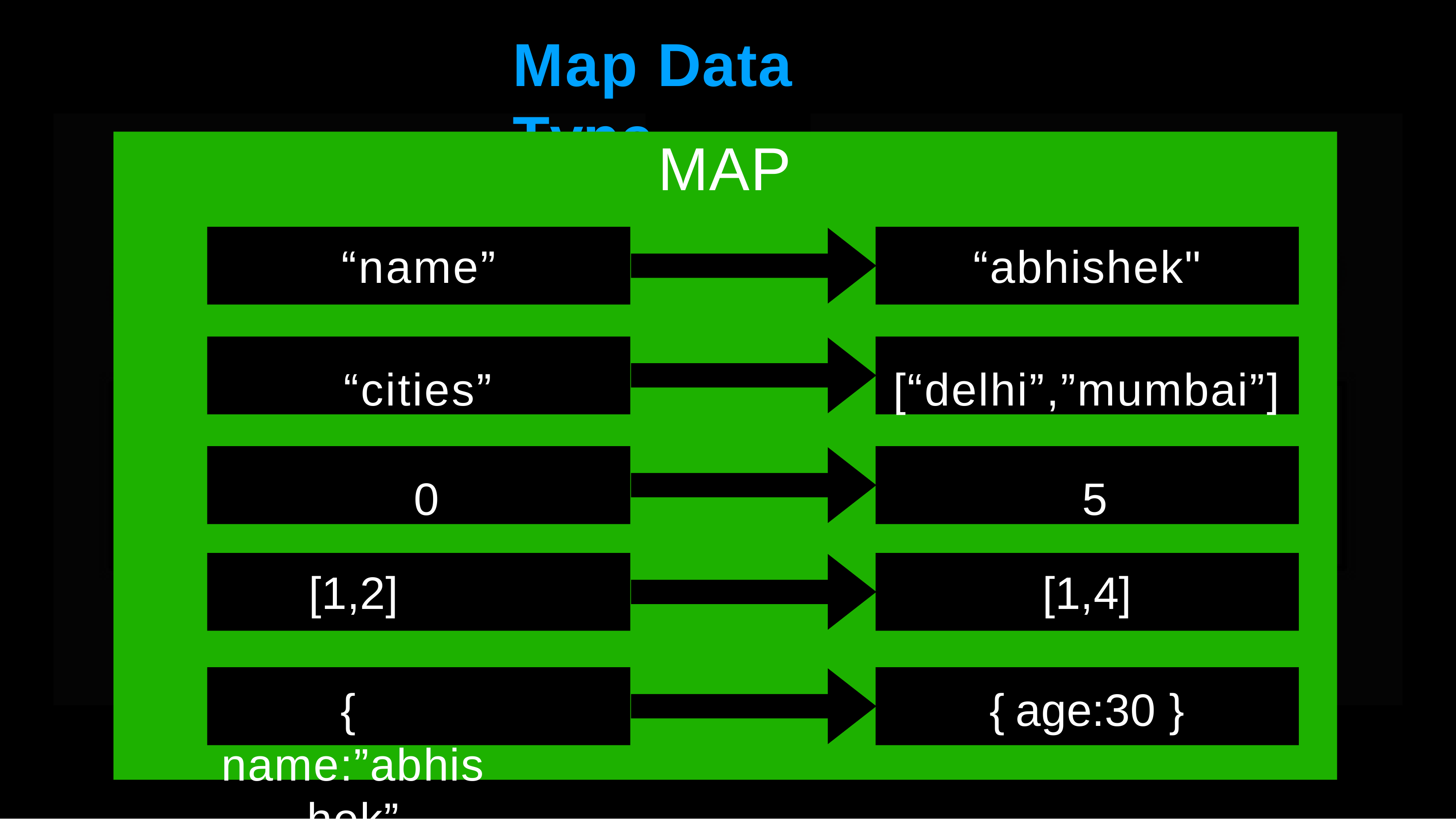

# Map	Data	Type
MAP

“name”
“cities”  0
[1,2]

{	name:”abhishek”	}
“abhishek"
[“delhi”,”mumbai”]  5
[1,4]

{	age:30	}